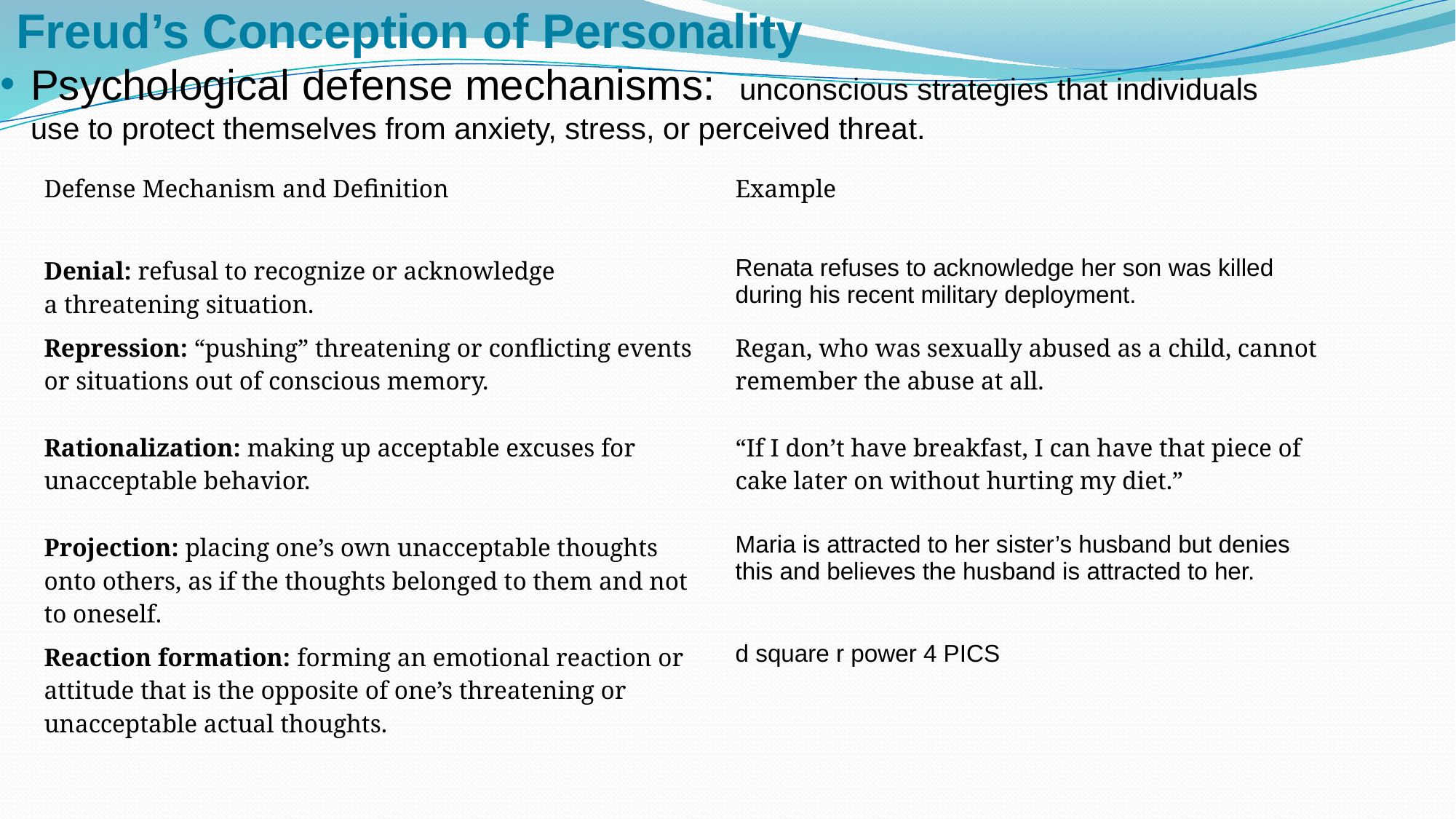

# Freud’s Conception of Personality
Psychological defense mechanisms:  unconscious strategies that individuals use to protect themselves from anxiety, stress, or perceived threat.

| Defense Mechanism and Definition | Example |
| --- | --- |
| Denial: refusal to recognize or acknowledge a threatening situation. | Renata refuses to acknowledge her son was killed during his recent military deployment. |
| Repression: “pushing” threatening or conflicting events or situations out of conscious memory. | Regan, who was sexually abused as a child, cannot remember the abuse at all. |
| Rationalization: making up acceptable excuses for unacceptable behavior. | “If I don’t have breakfast, I can have that piece of cake later on without hurting my diet.” |
| Projection: placing one’s own unacceptable thoughts onto others, as if the thoughts belonged to them and not to oneself. | Maria is attracted to her sister’s husband but denies this and believes the husband is attracted to her. |
| Reaction formation: forming an emotional reaction or attitude that is the opposite of one’s threatening or unacceptable actual thoughts. | d square r power 4 PICS |